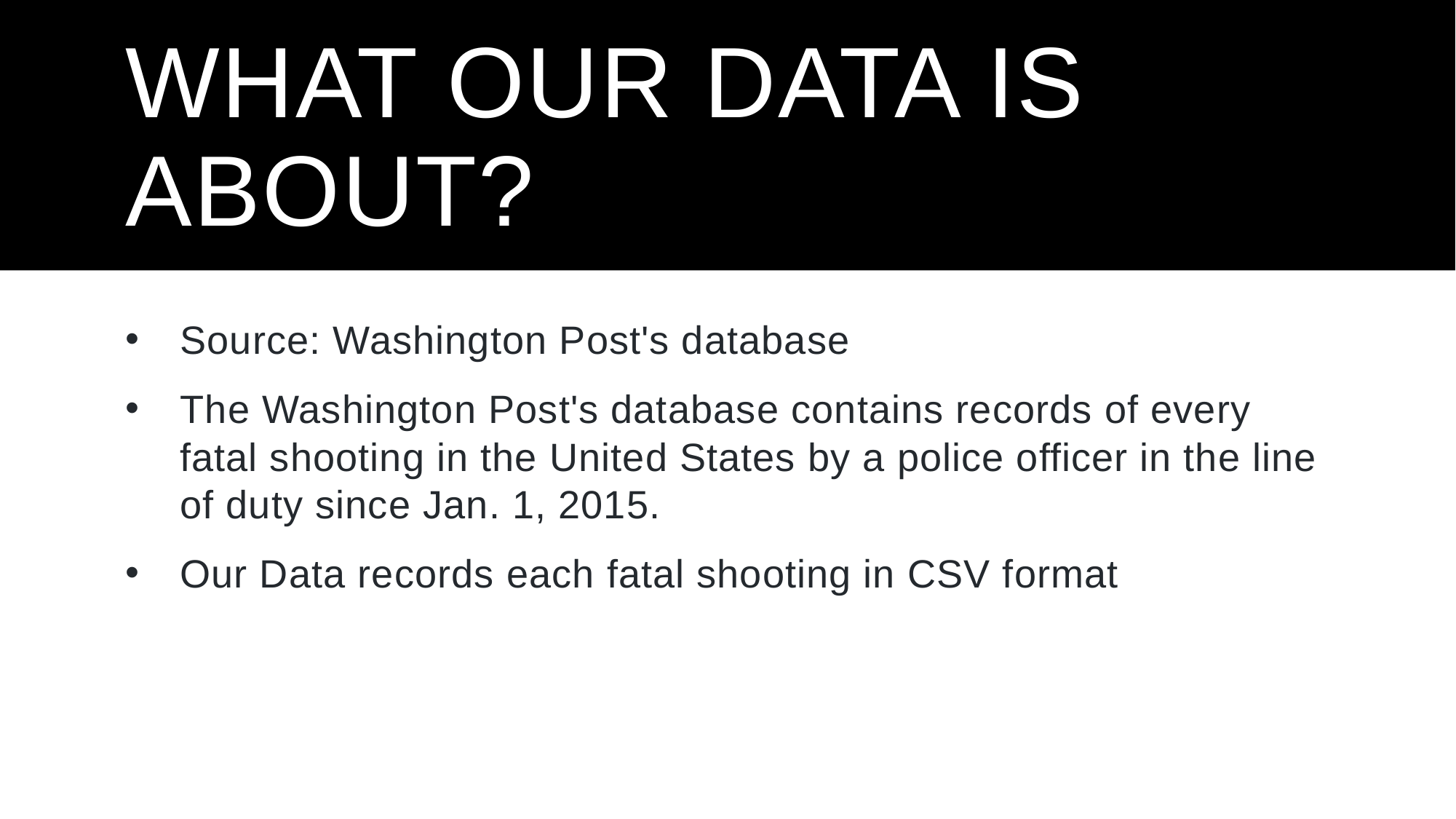

# What Our data is about?
Source: Washington Post's database
The Washington Post's database contains records of every fatal shooting in the United States by a police officer in the line of duty since Jan. 1, 2015.
Our Data records each fatal shooting in CSV format